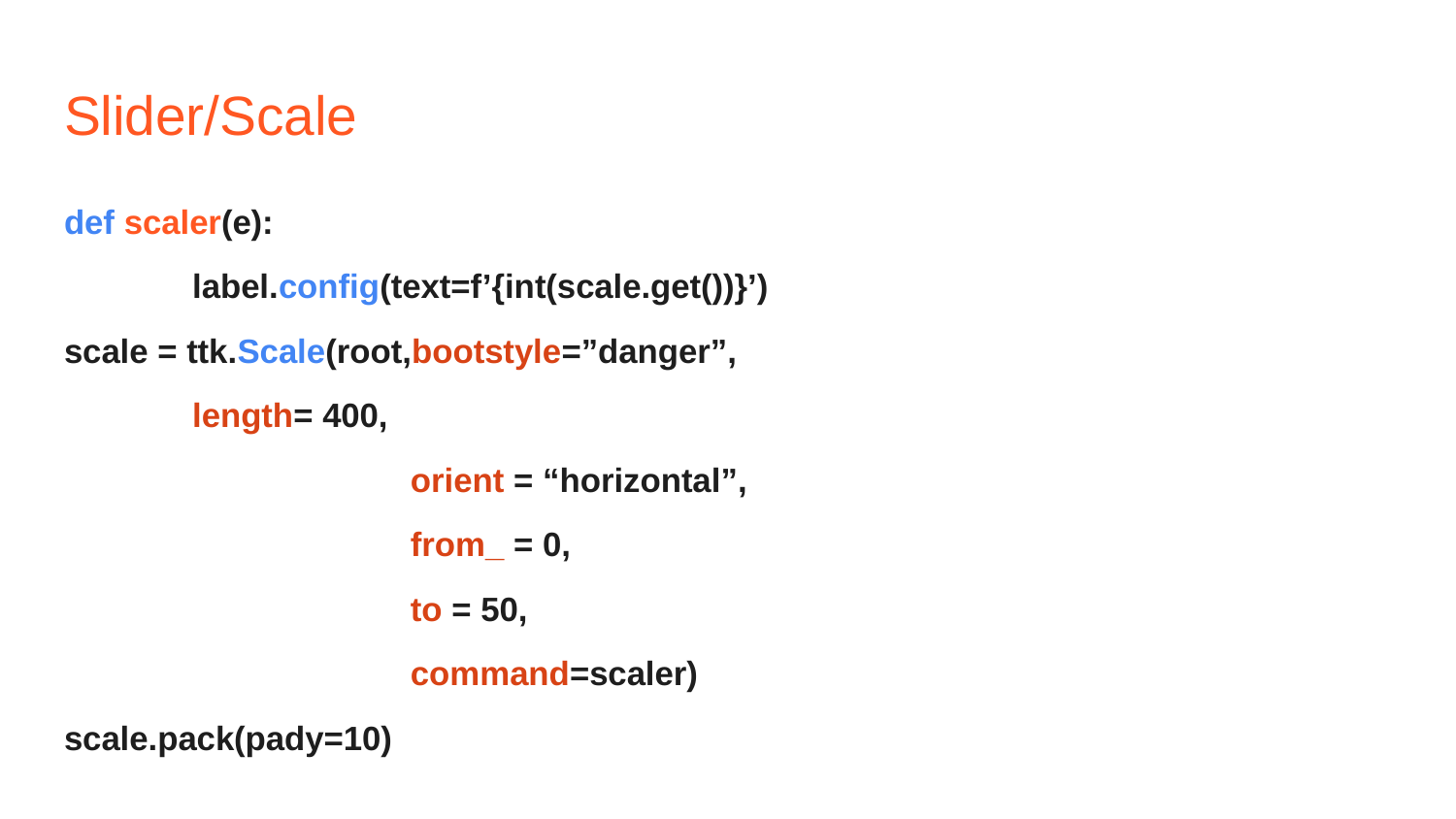

# Slider/Scale
def scaler(e):
	label.config(text=f’{int(scale.get())}’)
scale = ttk.Scale(root,bootstyle=”danger”,
					length= 400,
orient = “horizontal”,
from_ = 0,
to = 50,
command=scaler)
scale.pack(pady=10)